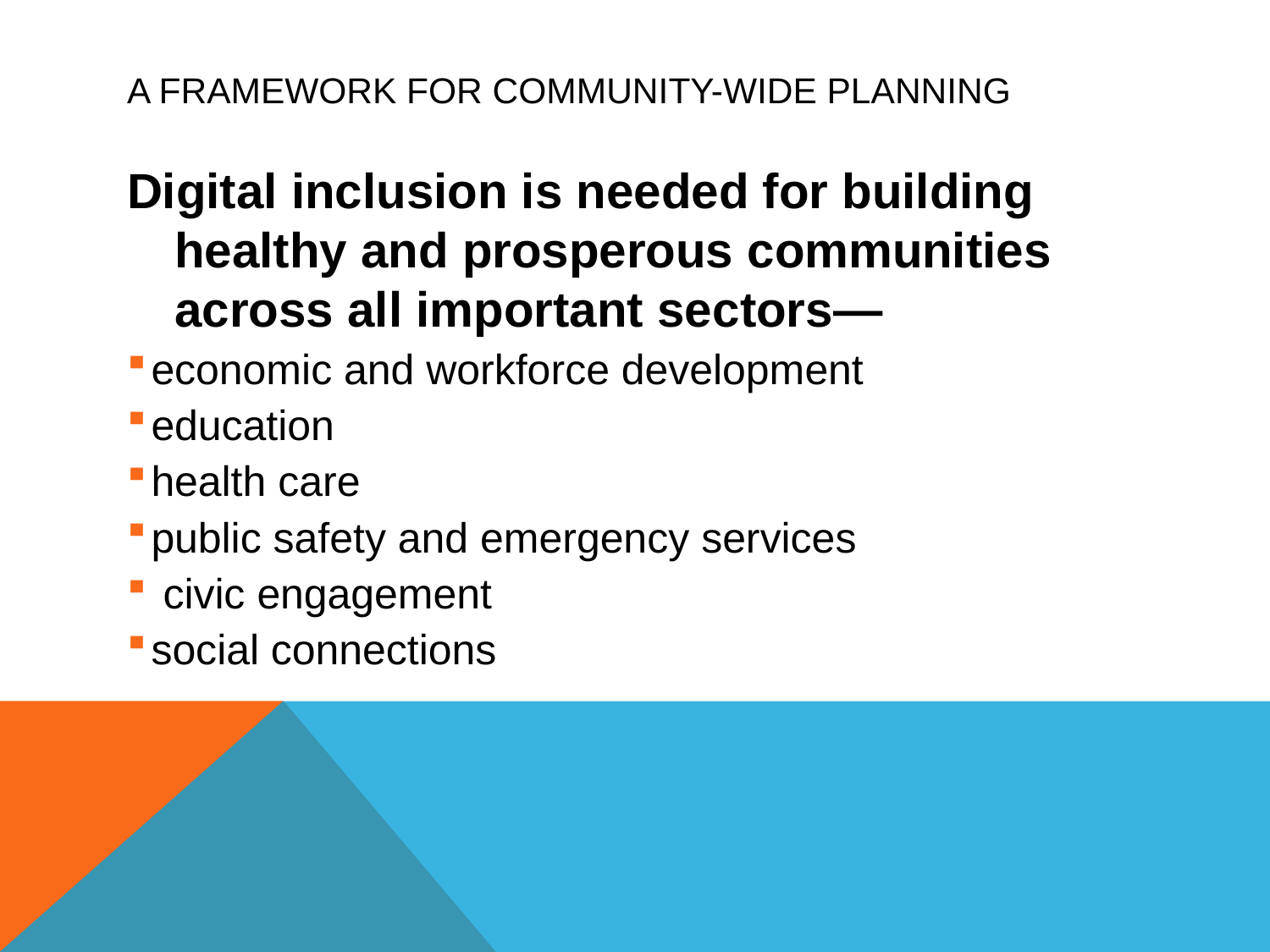

# A framework for community-wide planning
Digital inclusion is needed for building healthy and prosperous communities across all important sectors—
economic and workforce development
education
health care
public safety and emergency services
 civic engagement
social connections